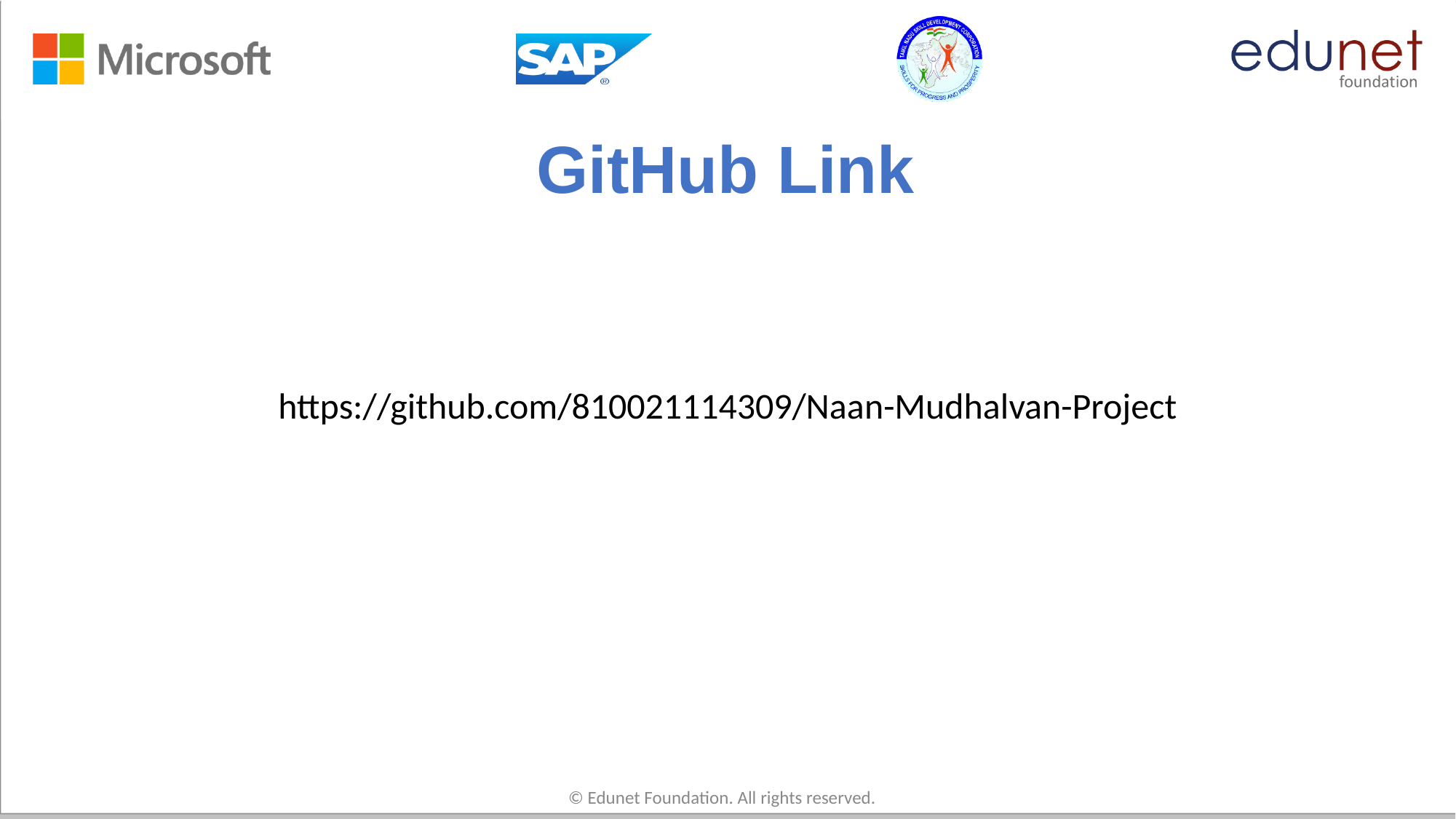

# GitHub Link
https://github.com/810021114309/Naan-Mudhalvan-Project
© Edunet Foundation. All rights reserved.